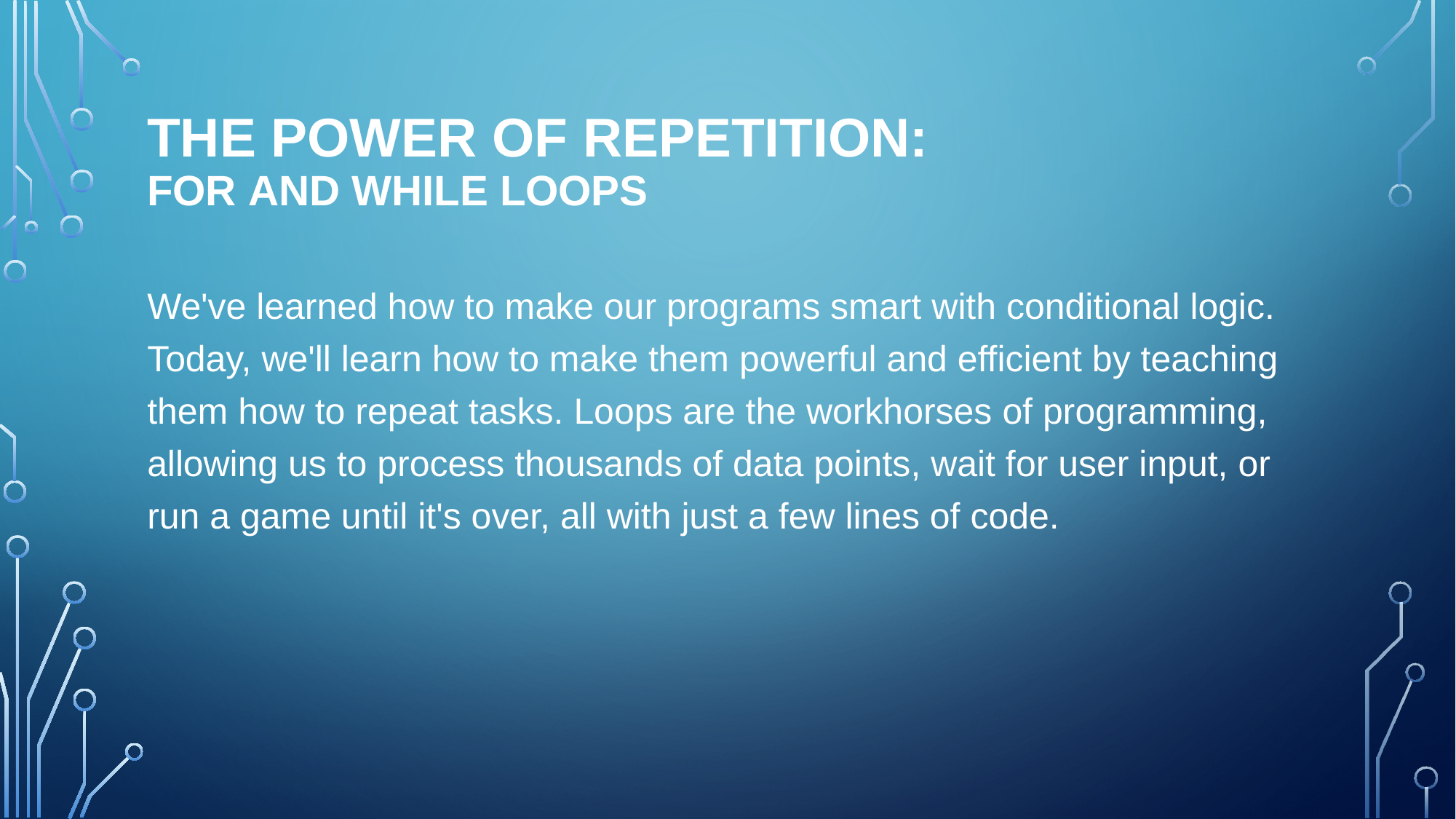

# The Power of Repetition: for and while Loops
We've learned how to make our programs smart with conditional logic. Today, we'll learn how to make them powerful and efficient by teaching them how to repeat tasks. Loops are the workhorses of programming, allowing us to process thousands of data points, wait for user input, or run a game until it's over, all with just a few lines of code.